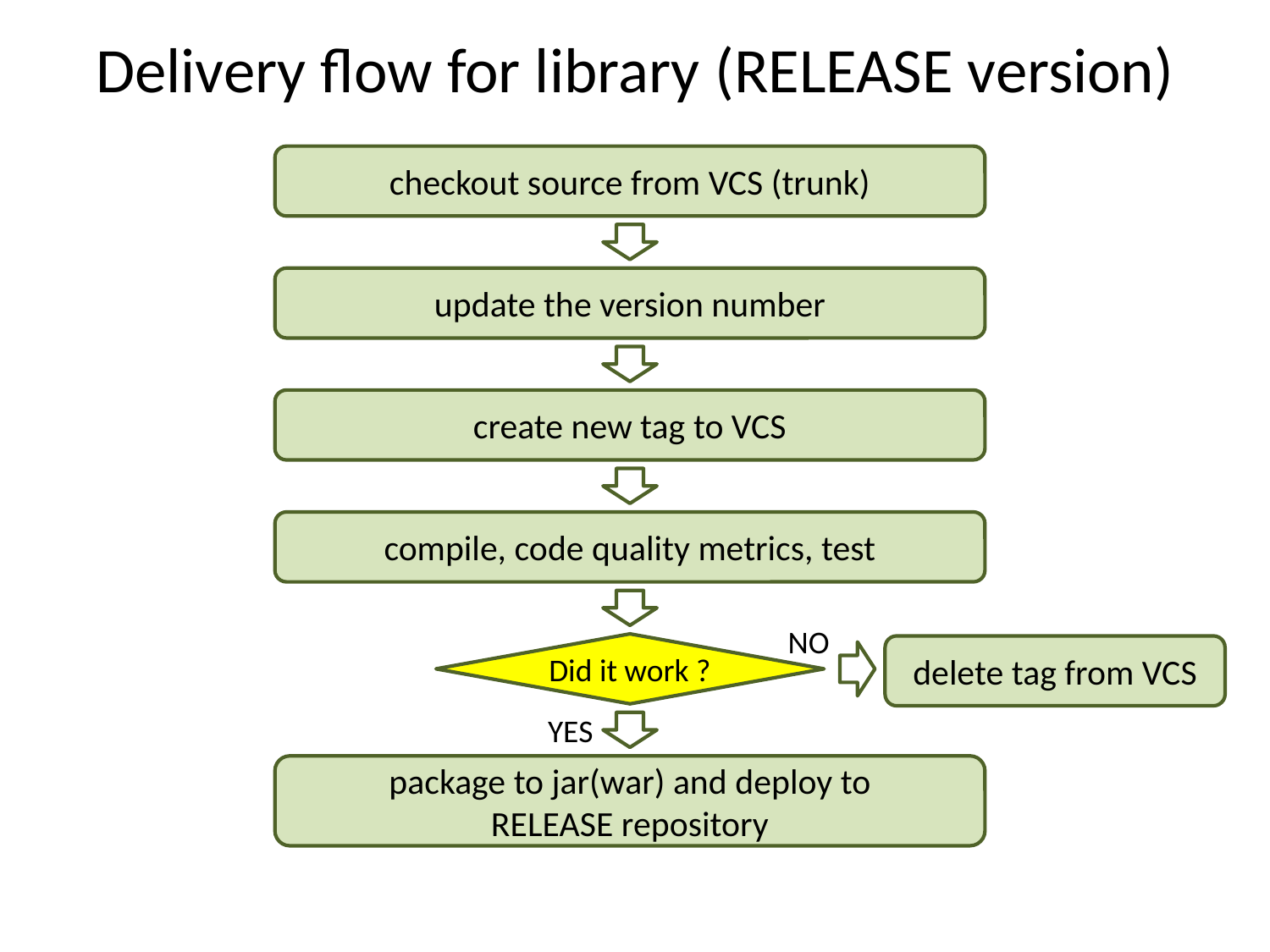

# Delivery flow for library (RELEASE version)
checkout source from VCS (trunk)

update the version number

create new tag to VCS

compile, code quality metrics, test

NO
Did it work ?
delete tag from VCS

YES

package to jar(war) and deploy to
RELEASE repository